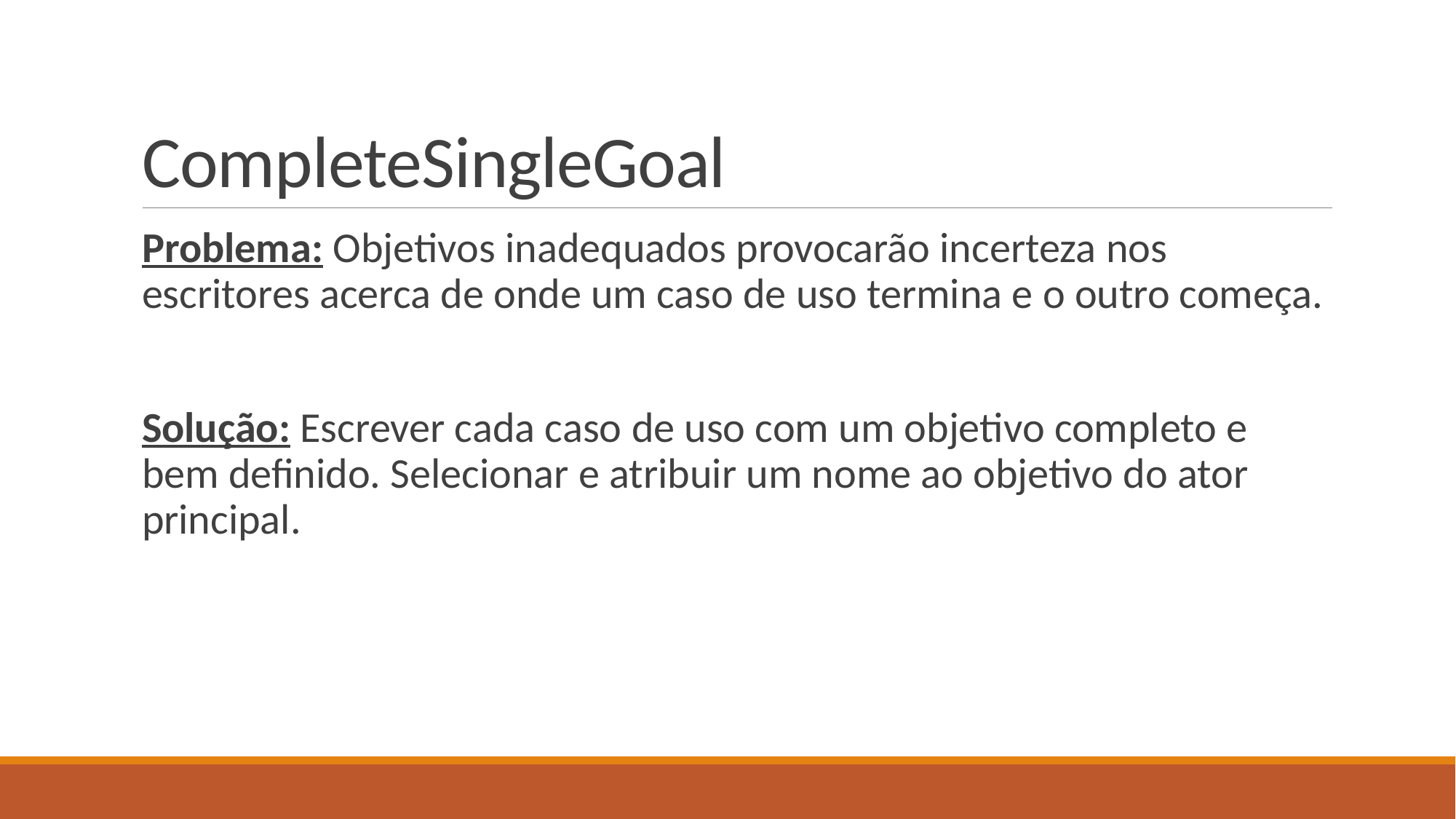

# CompleteSingleGoal
Problema: Objetivos inadequados provocarão incerteza nos escritores acerca de onde um caso de uso termina e o outro começa.

Solução: Escrever cada caso de uso com um objetivo completo e bem definido. Selecionar e atribuir um nome ao objetivo do ator principal.